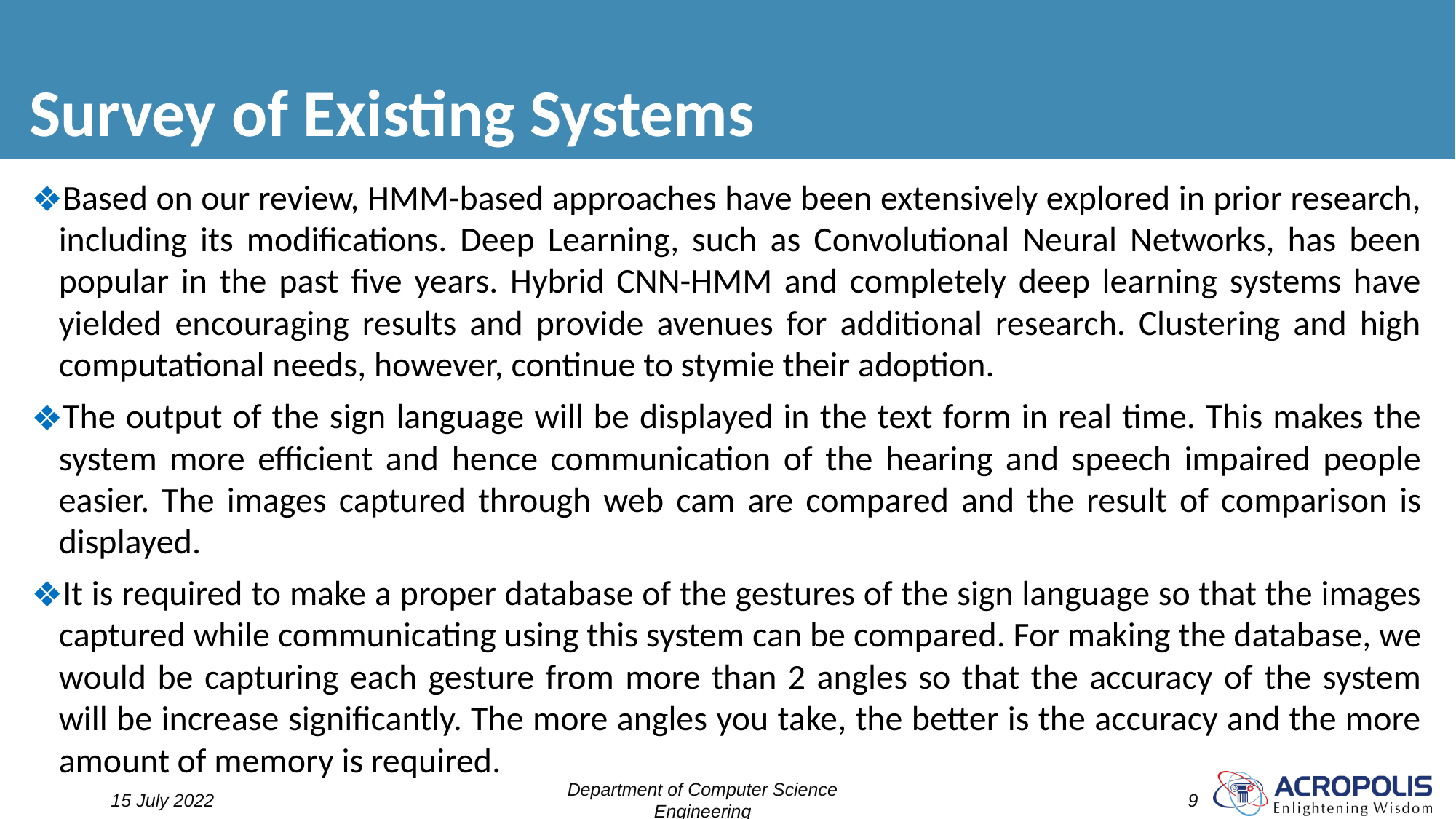

# Survey of Existing Systems
Based on our review, HMM-based approaches have been extensively explored in prior research, including its modifications. Deep Learning, such as Convolutional Neural Networks, has been popular in the past five years. Hybrid CNN-HMM and completely deep learning systems have yielded encouraging results and provide avenues for additional research. Clustering and high computational needs, however, continue to stymie their adoption.
The output of the sign language will be displayed in the text form in real time. This makes the system more efficient and hence communication of the hearing and speech impaired people easier. The images captured through web cam are compared and the result of comparison is displayed.
It is required to make a proper database of the gestures of the sign language so that the images captured while communicating using this system can be compared. For making the database, we would be capturing each gesture from more than 2 angles so that the accuracy of the system will be increase significantly. The more angles you take, the better is the accuracy and the more amount of memory is required.
15 July 2022
Department of Computer Science Engineering
9